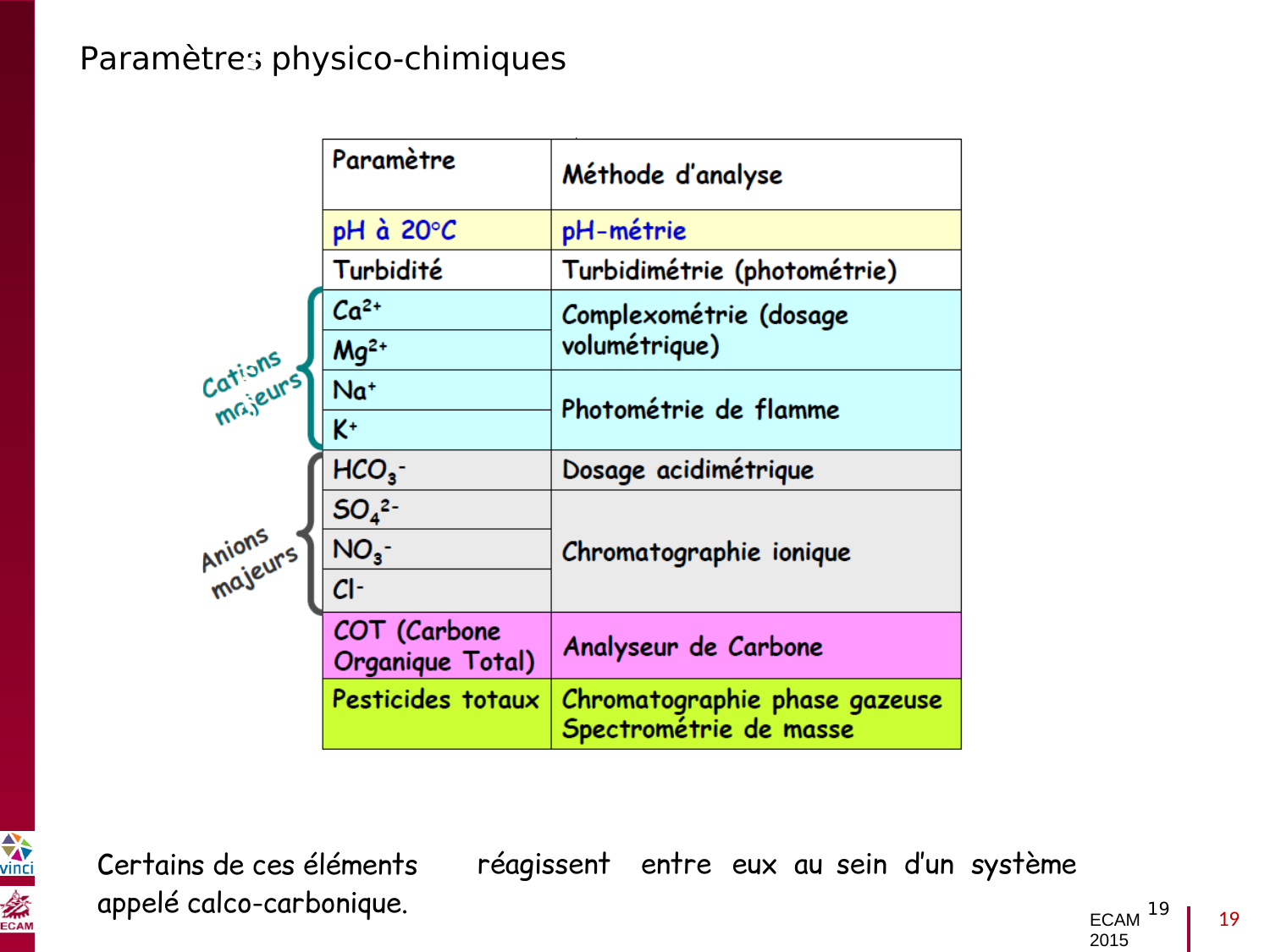

Paramètres
physico-chimiques

B2040-Chimie du vivant et environnement

Certains de ces éléments
appelé calco-carbonique.
réagissent
entre
eux
au
sein
d’un
système

19

19
ECAM 2015